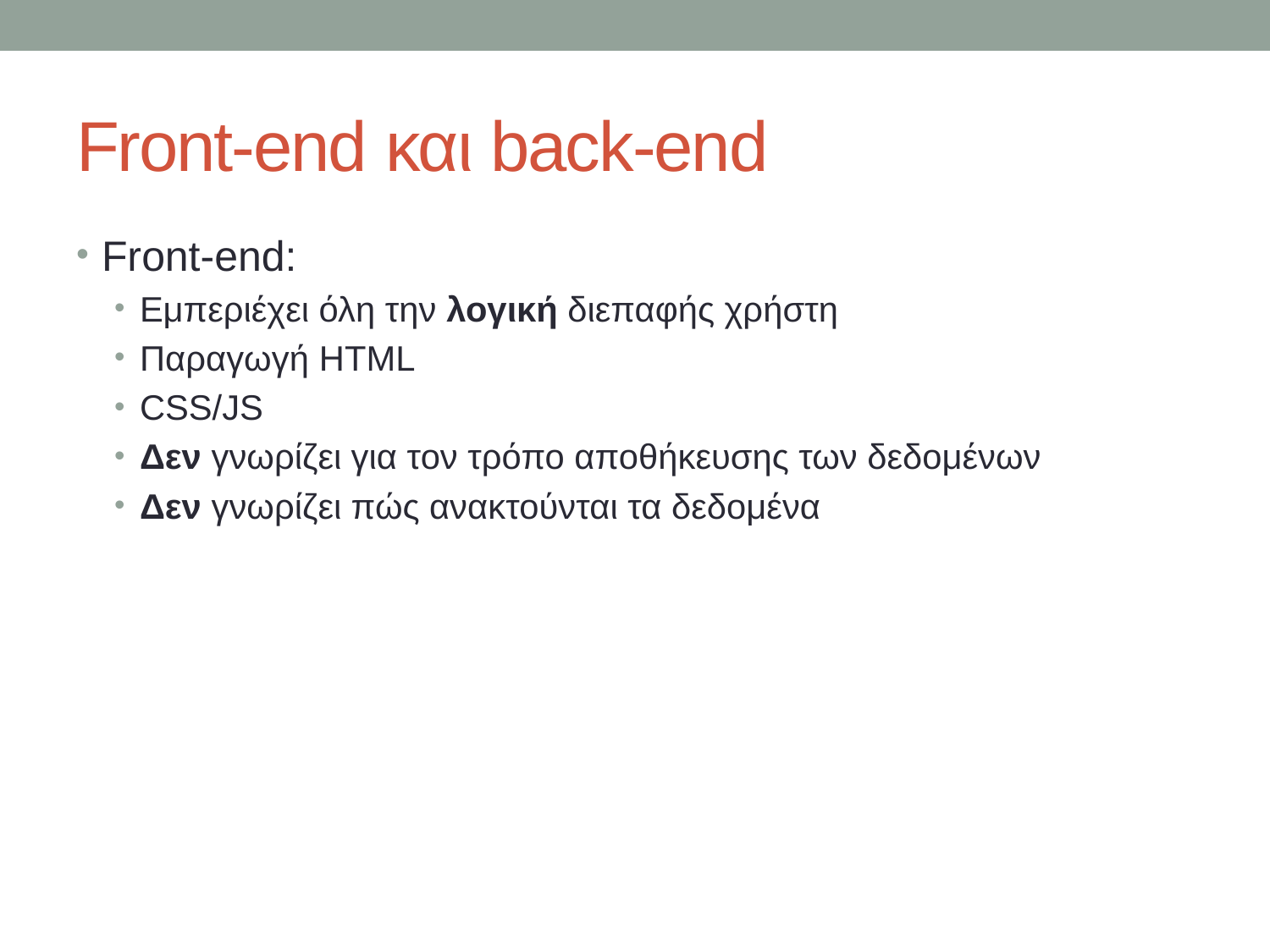

# Front-end και back-end
Front-end:
Εμπεριέχει όλη την λογική διεπαφής χρήστη
Παραγωγή HTML
CSS/JS
Δεν γνωρίζει για τον τρόπο αποθήκευσης των δεδομένων
Δεν γνωρίζει πώς ανακτούνται τα δεδομένα